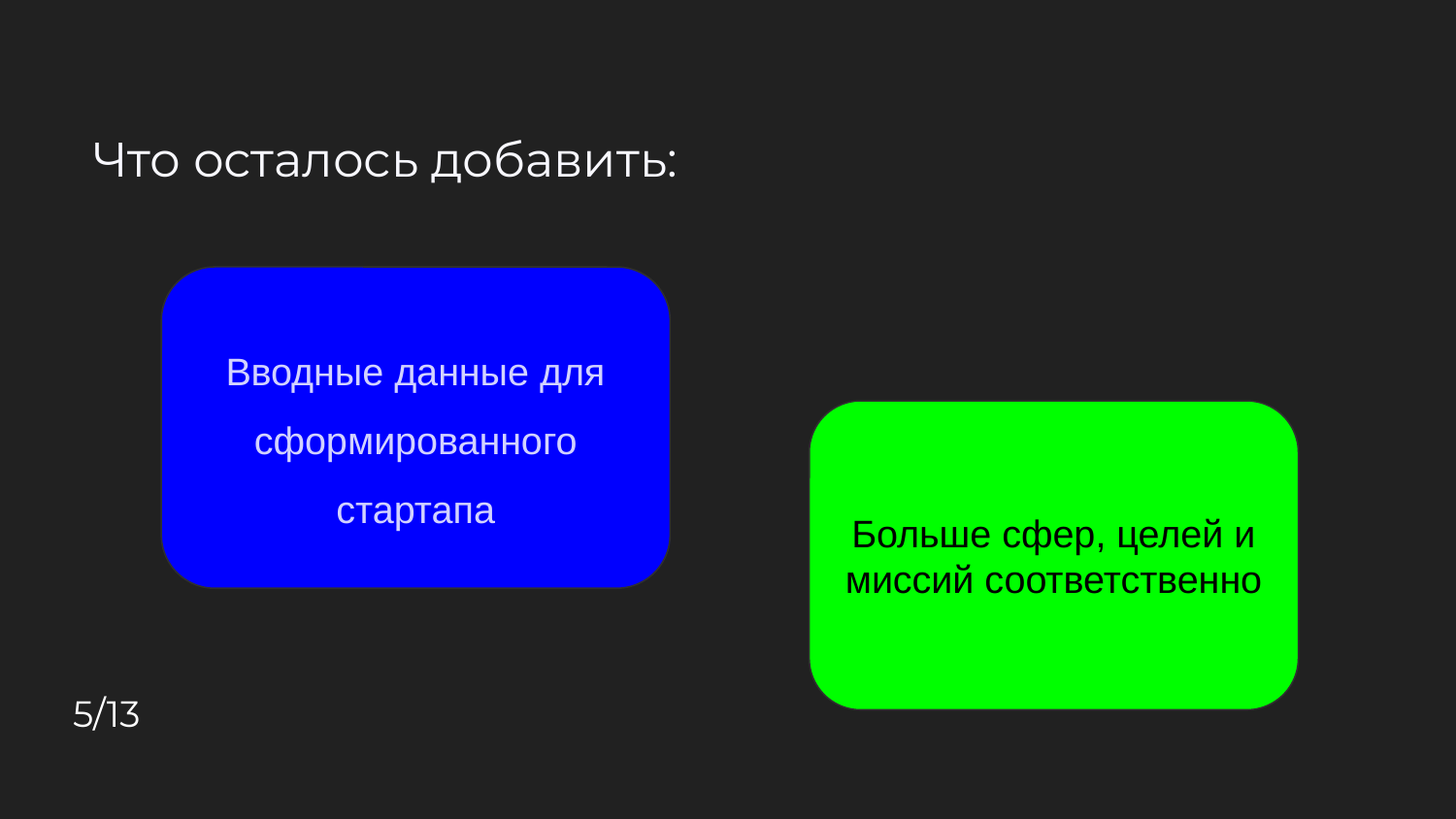

Что осталось добавить:
Вводные данные для сформированного стартапа
Больше сфер, целей и миссий соответственно
5/13